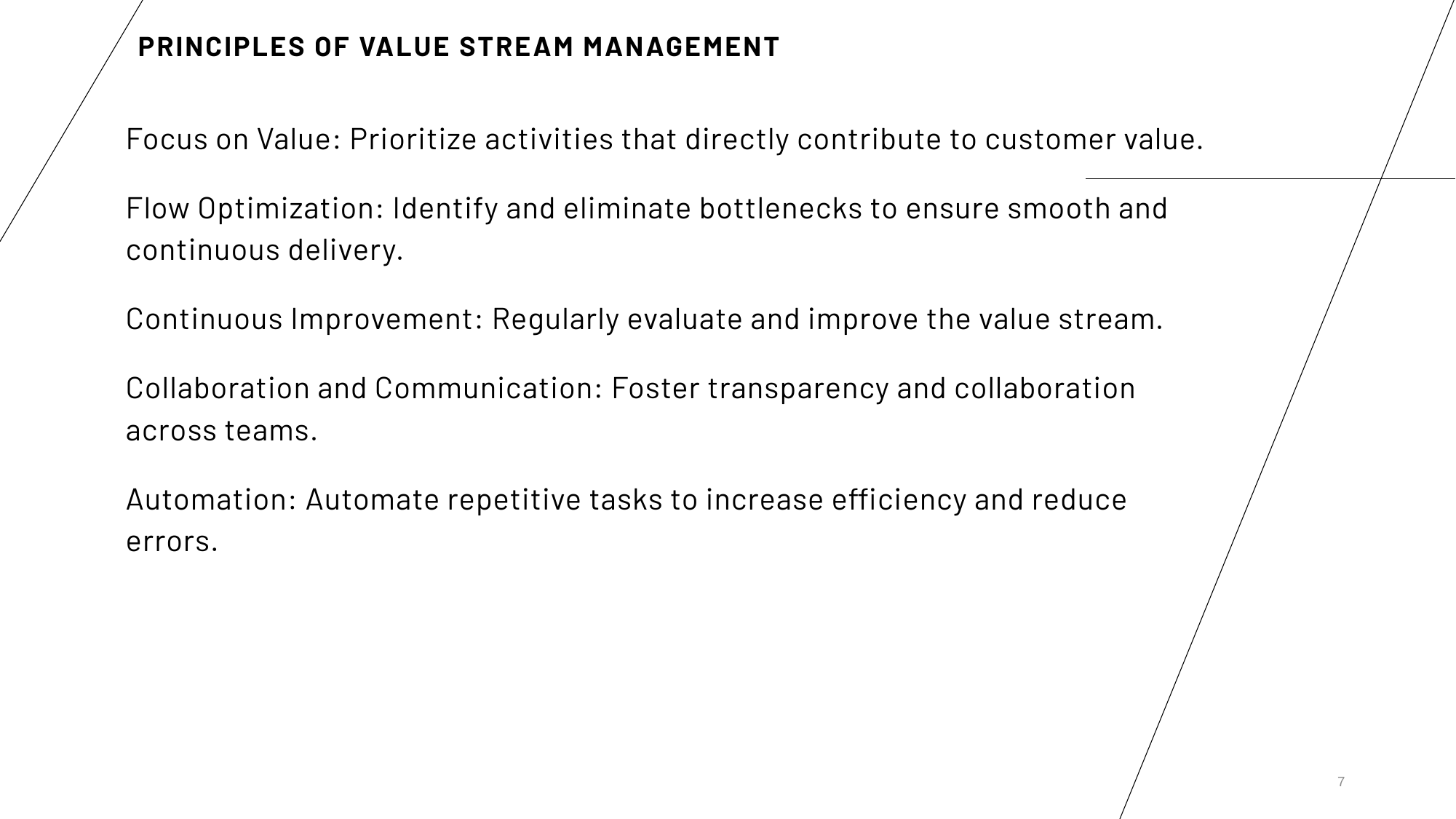

# Principles of Value Stream Management
Focus on Value: Prioritize activities that directly contribute to customer value.
Flow Optimization: Identify and eliminate bottlenecks to ensure smooth and continuous delivery.
Continuous Improvement: Regularly evaluate and improve the value stream.
Collaboration and Communication: Foster transparency and collaboration across teams.
Automation: Automate repetitive tasks to increase efficiency and reduce errors.

7